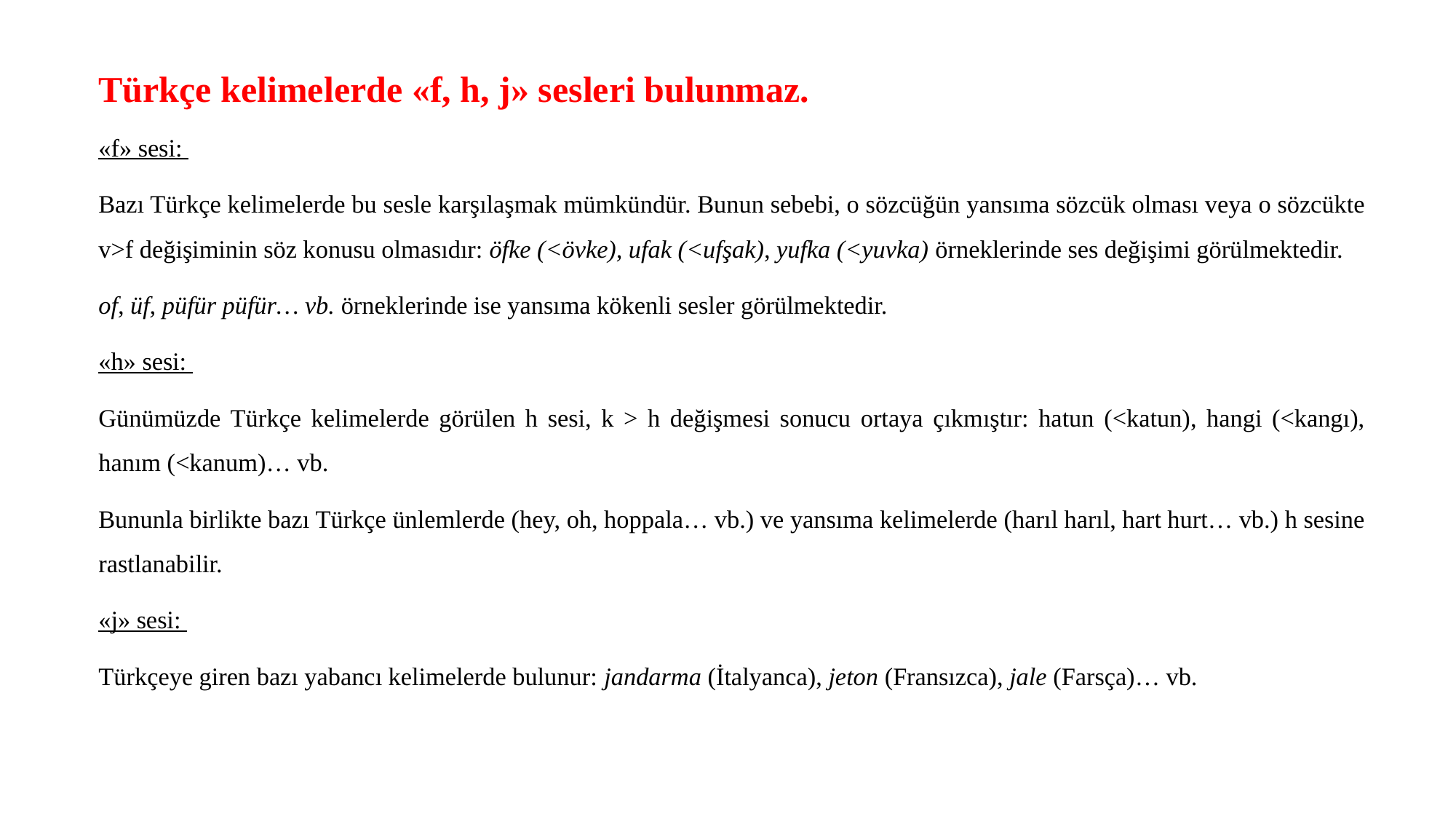

# Türkçe kelimelerde «f, h, j» sesleri bulunmaz.
«f» sesi:
Bazı Türkçe kelimelerde bu sesle karşılaşmak mümkündür. Bunun sebebi, o sözcüğün yansıma sözcük olması veya o sözcükte v>f değişiminin söz konusu olmasıdır: öfke (<övke), ufak (<ufşak), yufka (<yuvka) örneklerinde ses değişimi görülmektedir.
of, üf, püfür püfür… vb. örneklerinde ise yansıma kökenli sesler görülmektedir.
«h» sesi:
Günümüzde Türkçe kelimelerde görülen h sesi, k > h değişmesi sonucu ortaya çıkmıştır: hatun (<katun), hangi (<kangı), hanım (<kanum)… vb.
Bununla birlikte bazı Türkçe ünlemlerde (hey, oh, hoppala… vb.) ve yansıma kelimelerde (harıl harıl, hart hurt… vb.) h sesine rastlanabilir.
«j» sesi:
Türkçeye giren bazı yabancı kelimelerde bulunur: jandarma (İtalyanca), jeton (Fransızca), jale (Farsça)… vb.